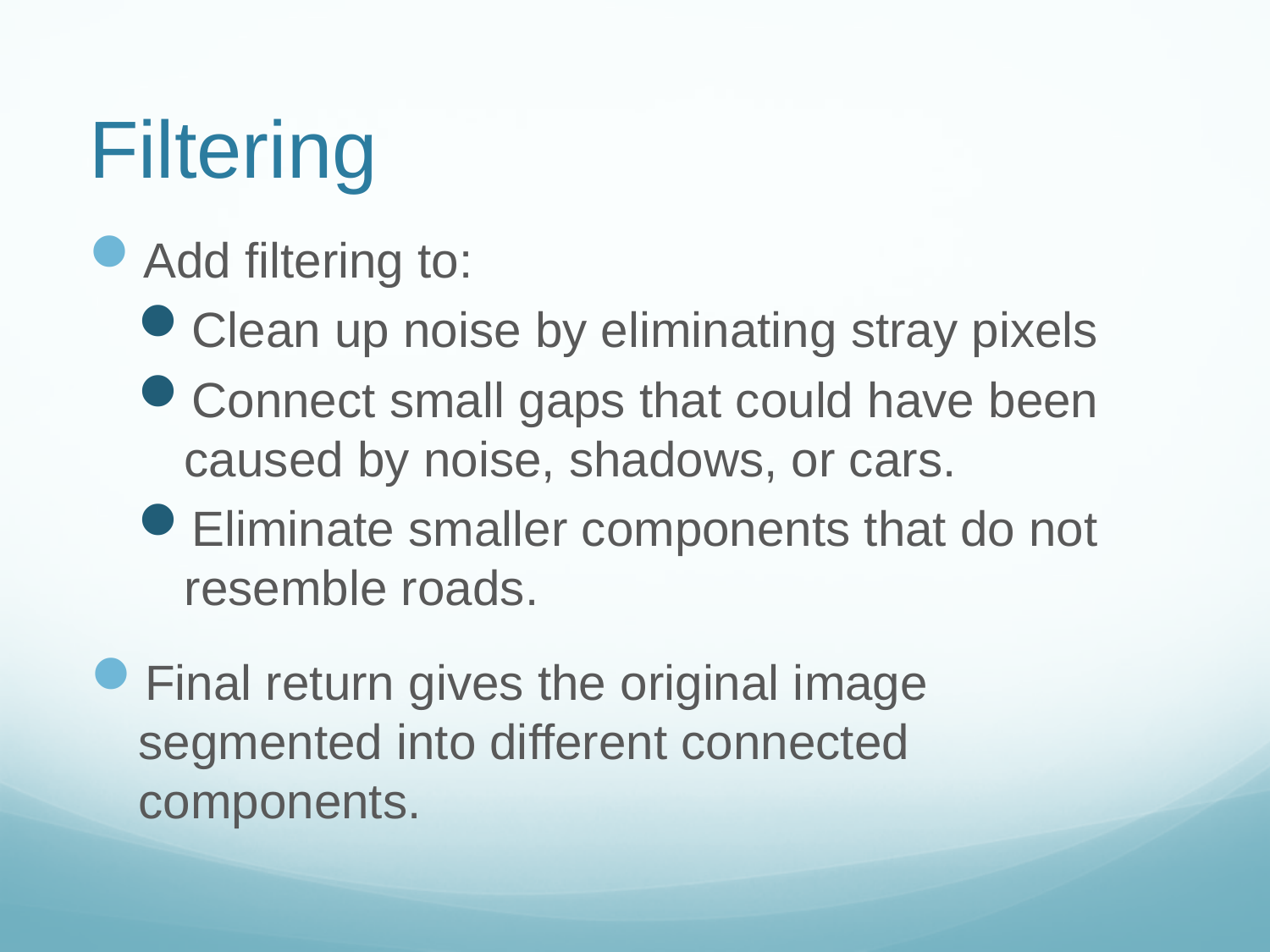

# Filtering
Add filtering to:
Clean up noise by eliminating stray pixels
Connect small gaps that could have been caused by noise, shadows, or cars.
Eliminate smaller components that do not resemble roads.
Final return gives the original image segmented into different connected components.